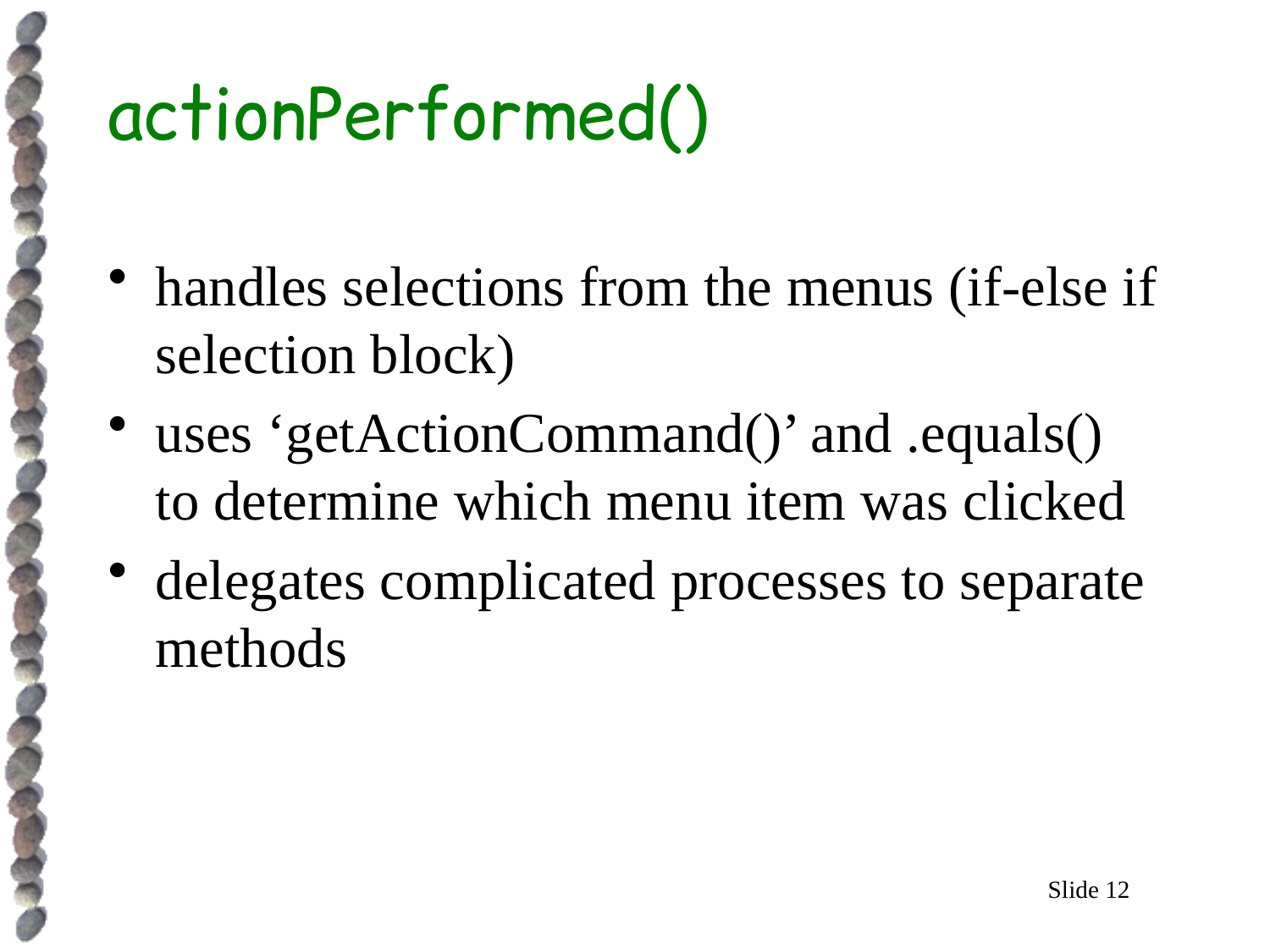

# actionPerformed()
handles selections from the menus (if-else if selection block)
uses ‘getActionCommand()’ and .equals() to determine which menu item was clicked
delegates complicated processes to separate methods
Slide 12